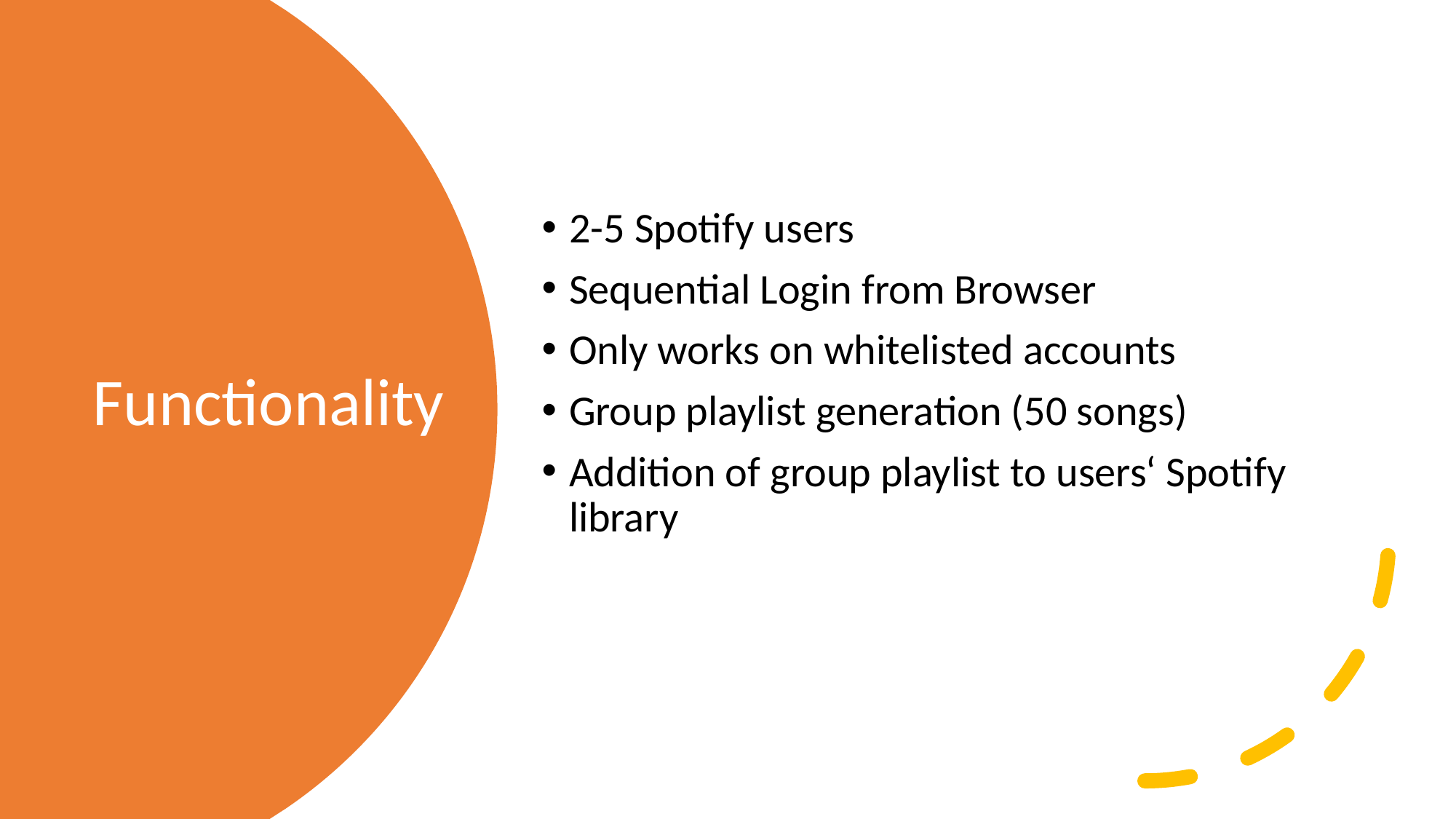

2-5 Spotify users
Sequential Login from Browser
Only works on whitelisted accounts
Group playlist generation (50 songs)
Addition of group playlist to users‘ Spotify library

# Functionality